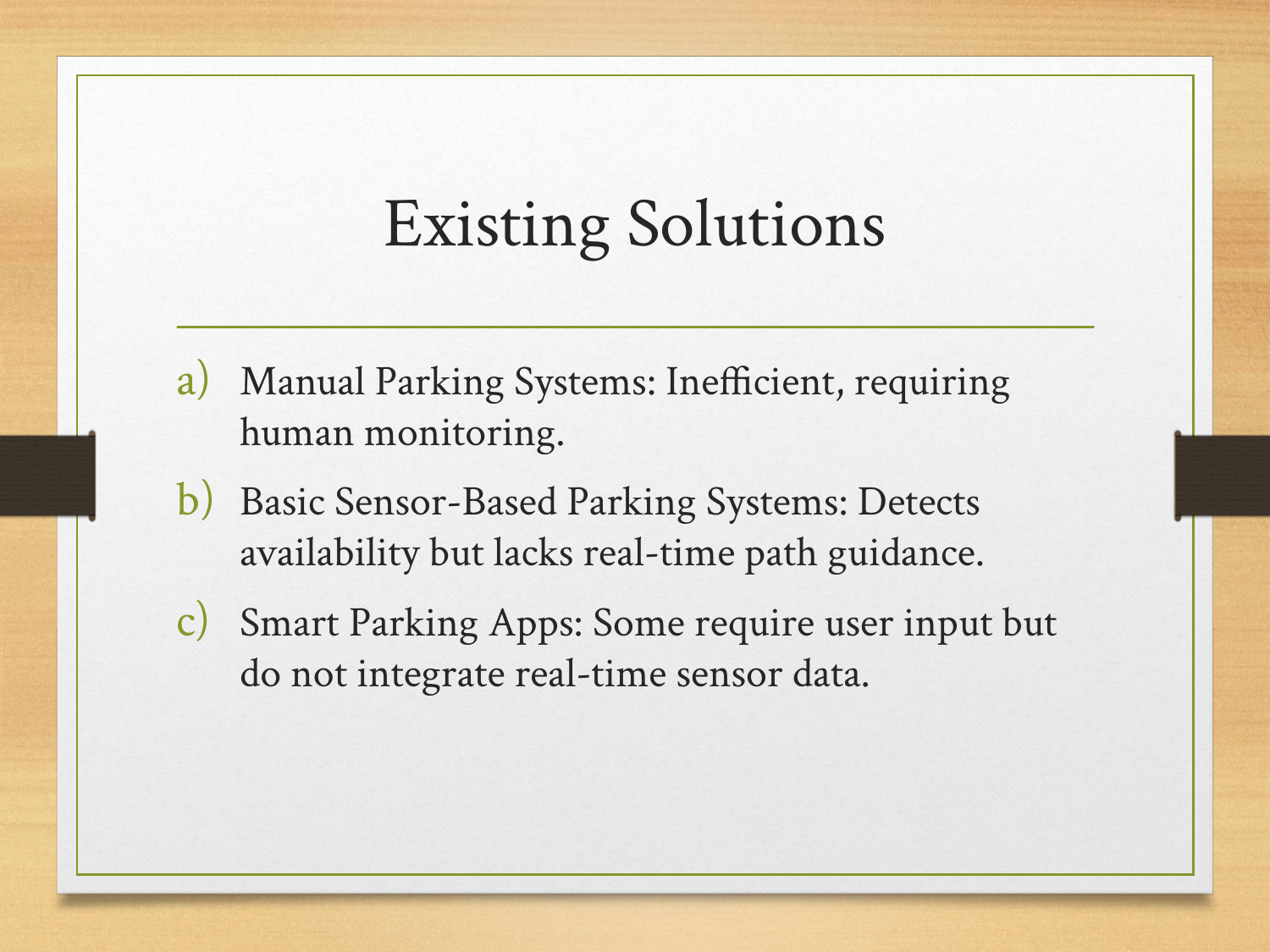

# Existing Solutions
Manual Parking Systems: Inefficient, requiring human monitoring.
Basic Sensor-Based Parking Systems: Detects availability but lacks real-time path guidance.
Smart Parking Apps: Some require user input but do not integrate real-time sensor data.